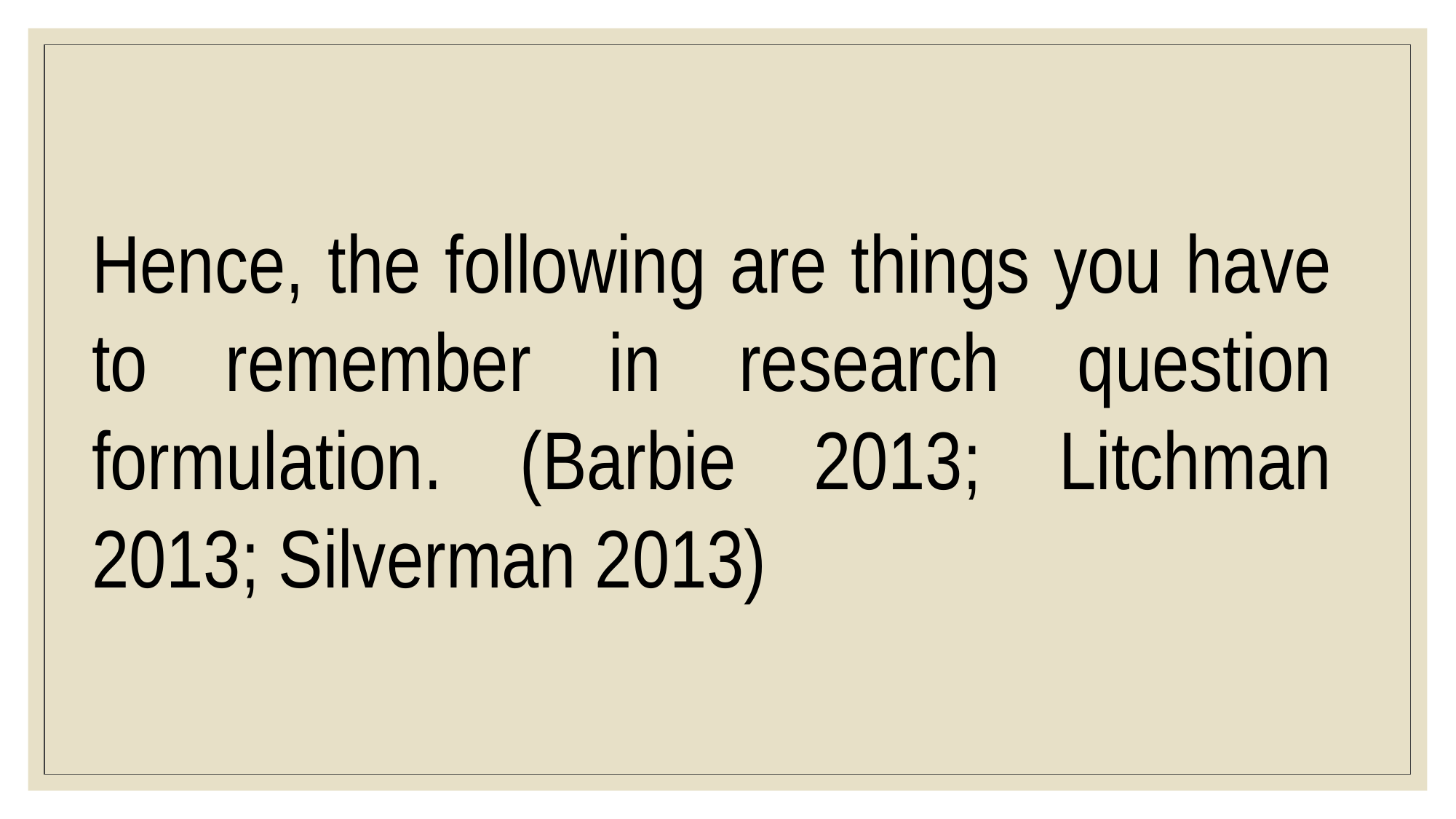

Hence, the following are things you have to remember in research question formulation. (Barbie 2013; Litchman 2013; Silverman 2013)